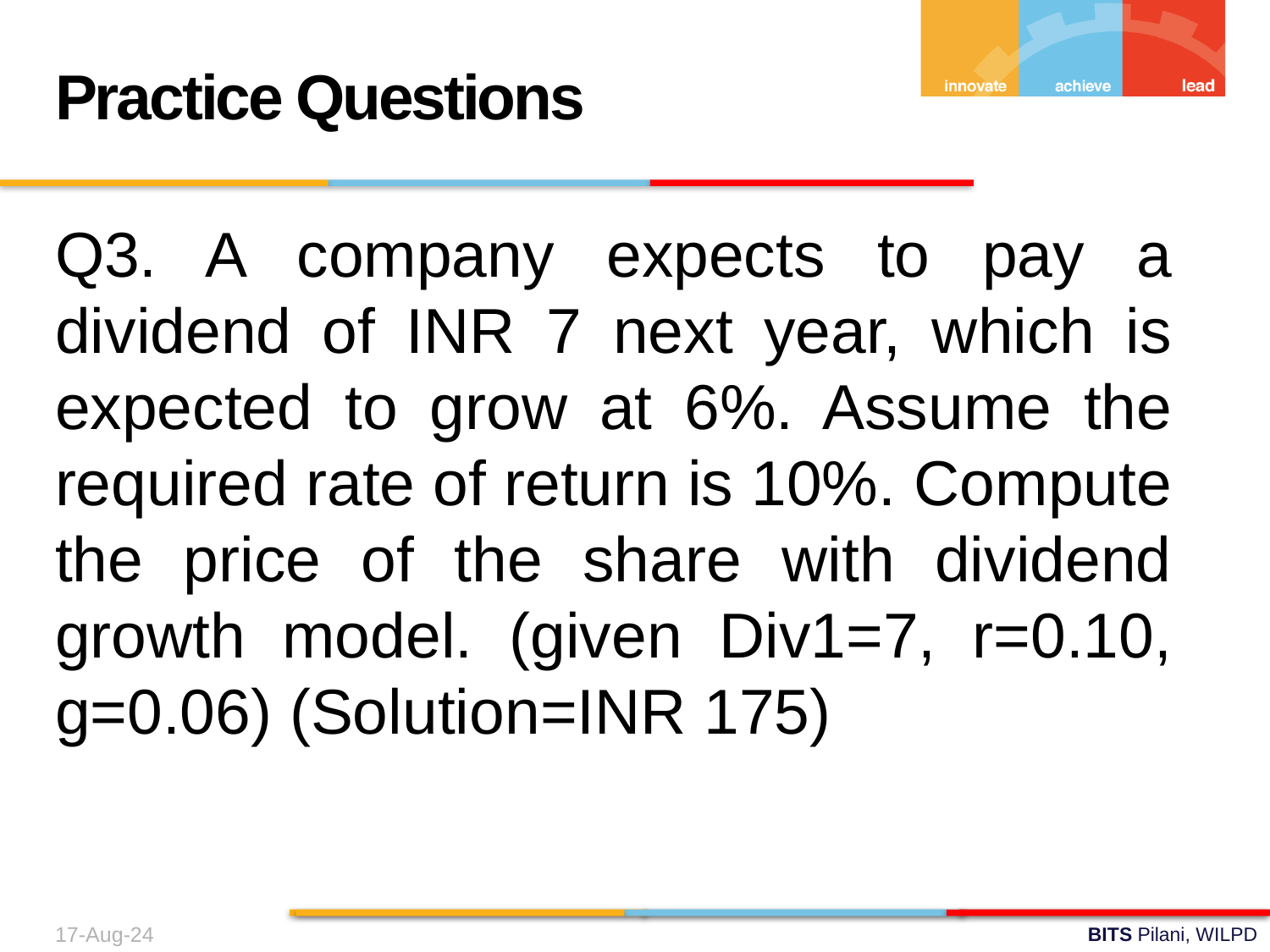

Practice Questions
Q3. A company expects to pay a dividend of INR 7 next year, which is expected to grow at 6%. Assume the required rate of return is 10%. Compute the price of the share with dividend growth model. (given Div1=7, r=0.10, g=0.06) (Solution=INR 175)
17-Aug-24